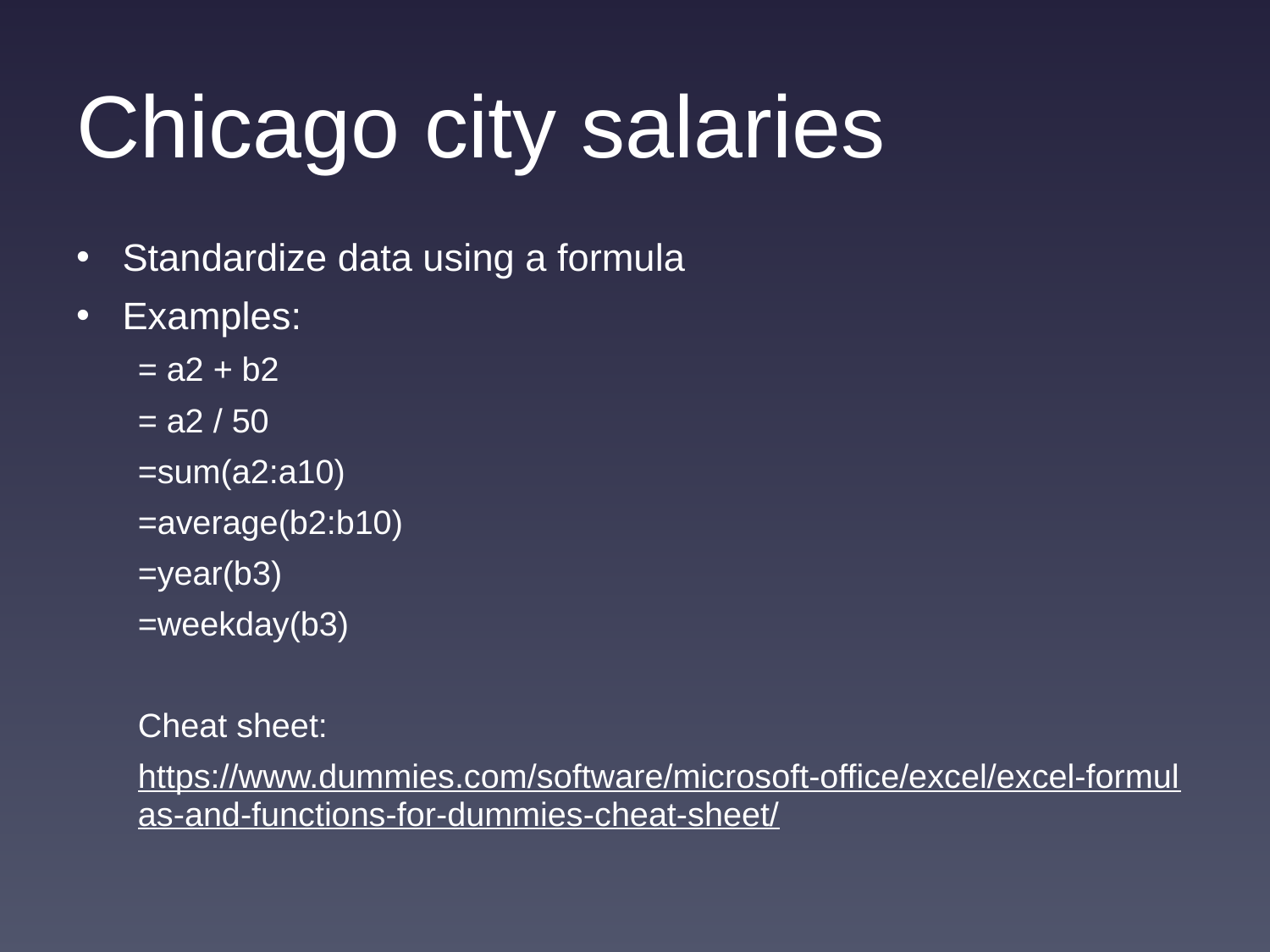

# Chicago city salaries
Standardize data using a formula
Examples:
= a2 + b2
= a2 / 50
=sum(a2:a10)
=average(b2:b10)
=year(b3)
=weekday(b3)

Cheat sheet:
https://www.dummies.com/software/microsoft-office/excel/excel-formulas-and-functions-for-dummies-cheat-sheet/